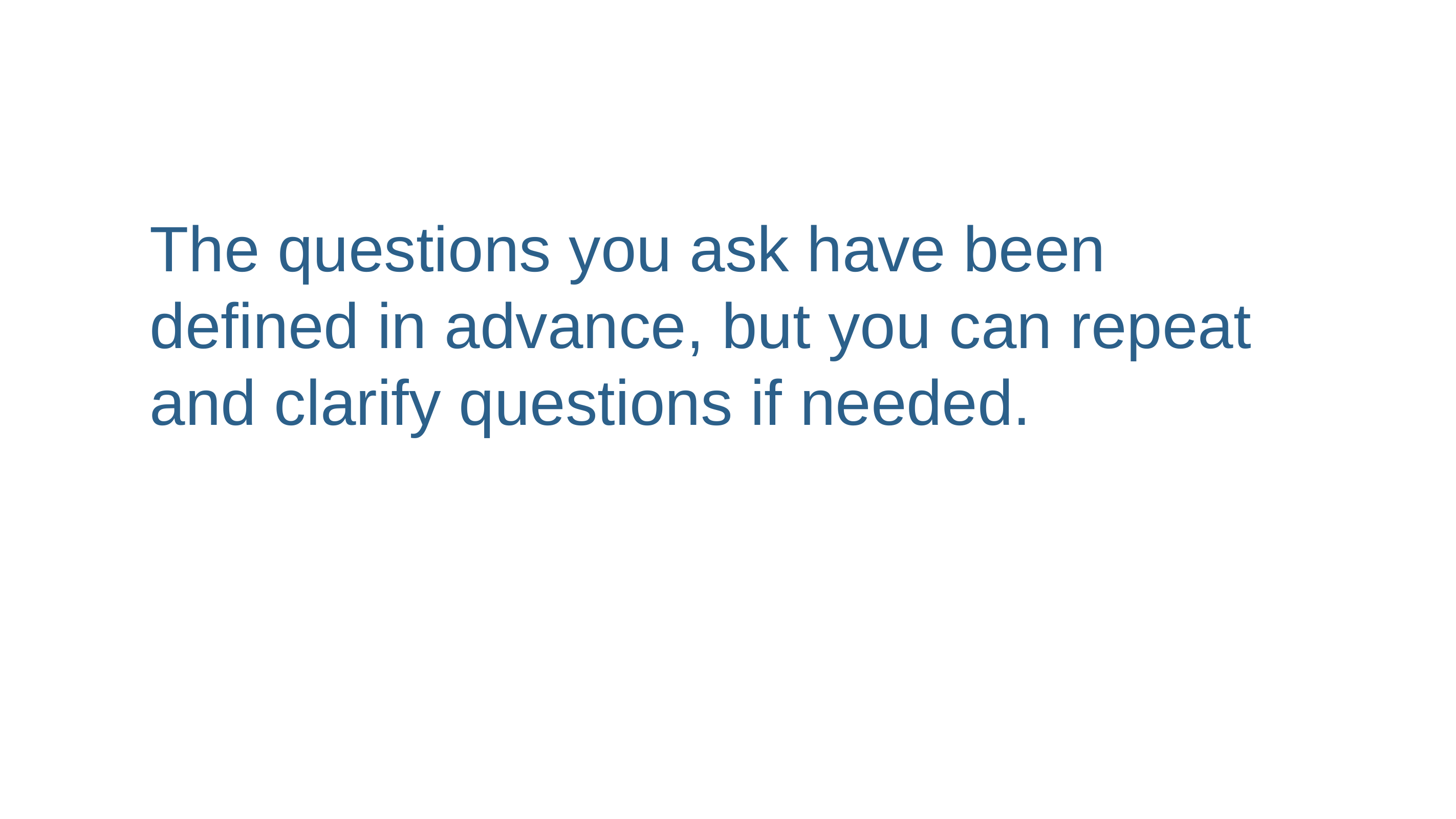

# The questions you ask have been defined in advance, but you can repeat and clarify questions if needed.